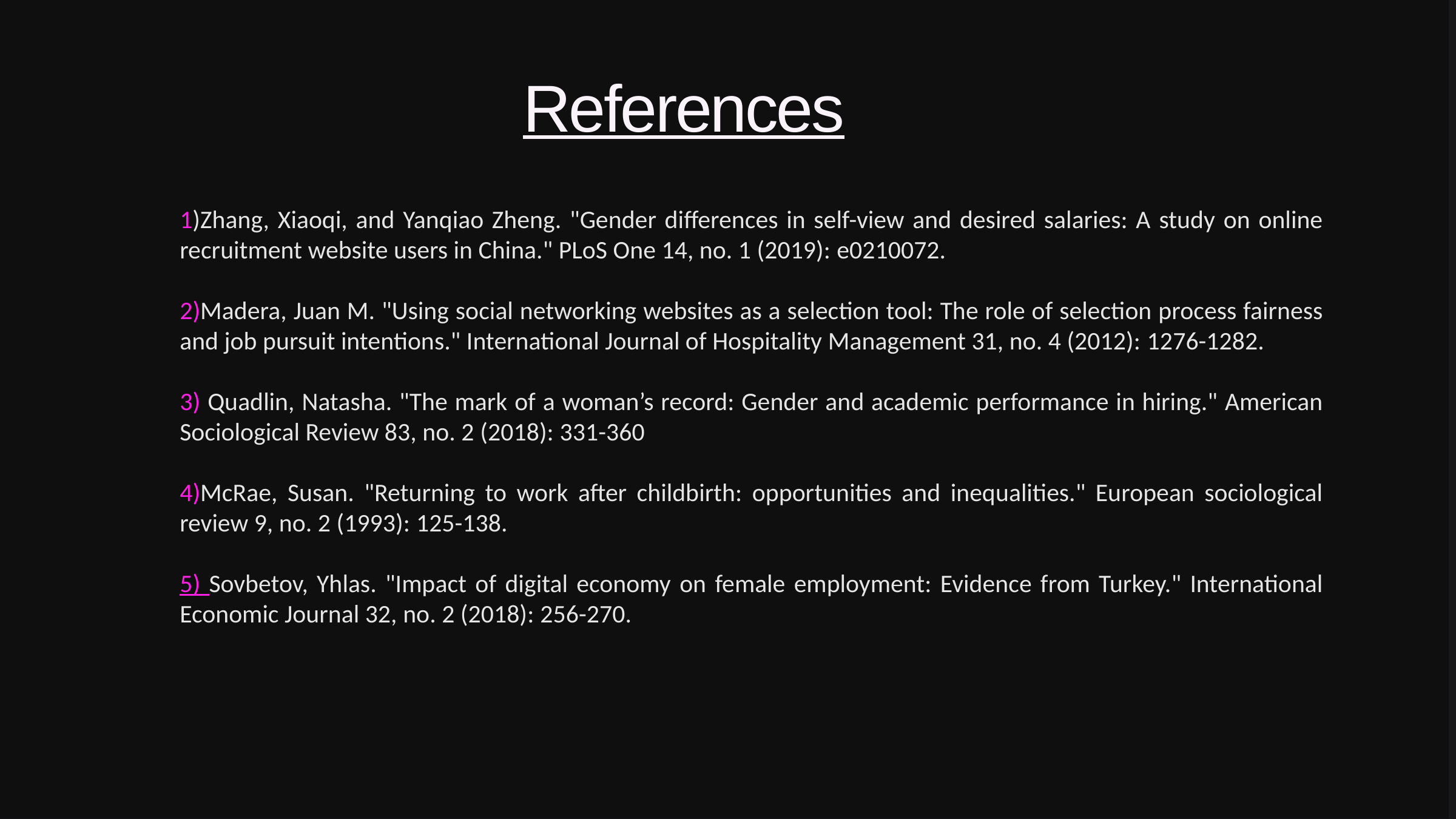

References

1)Zhang, Xiaoqi, and Yanqiao Zheng. "Gender differences in self-view and desired salaries: A study on online recruitment website users in China." PLoS One 14, no. 1 (2019): e0210072.

2)Madera, Juan M. "Using social networking websites as a selection tool: The role of selection process fairness and job pursuit intentions." International Journal of Hospitality Management 31, no. 4 (2012): 1276-1282.

3) Quadlin, Natasha. "The mark of a woman’s record: Gender and academic performance in hiring." American Sociological Review 83, no. 2 (2018): 331-360

4)McRae, Susan. "Returning to work after childbirth: opportunities and inequalities." European sociological review 9, no. 2 (1993): 125-138.

5) Sovbetov, Yhlas. "Impact of digital economy on female employment: Evidence from Turkey." International Economic Journal 32, no. 2 (2018): 256-270.